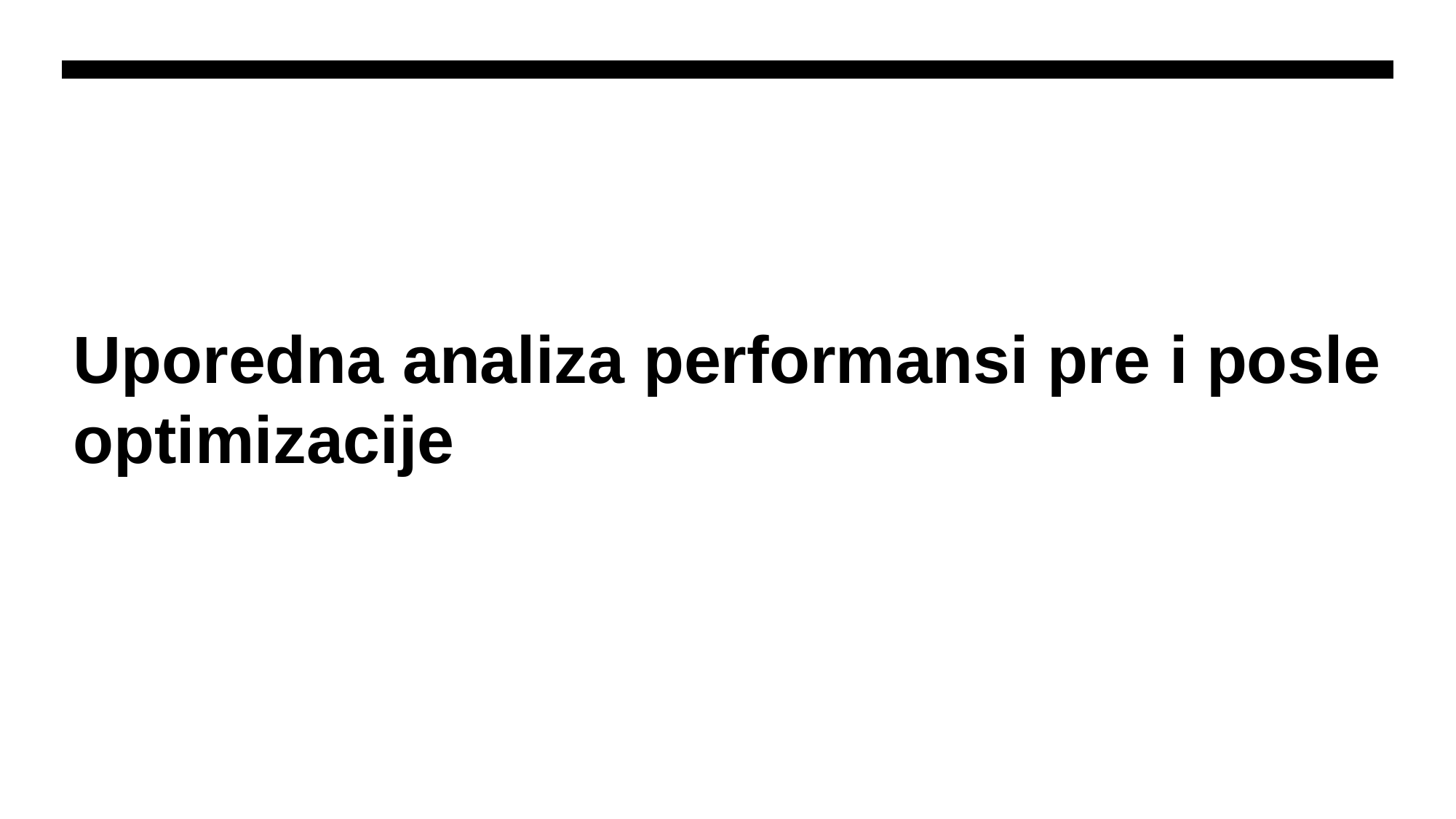

# Uporedna analiza performansi pre i posle optimizacije